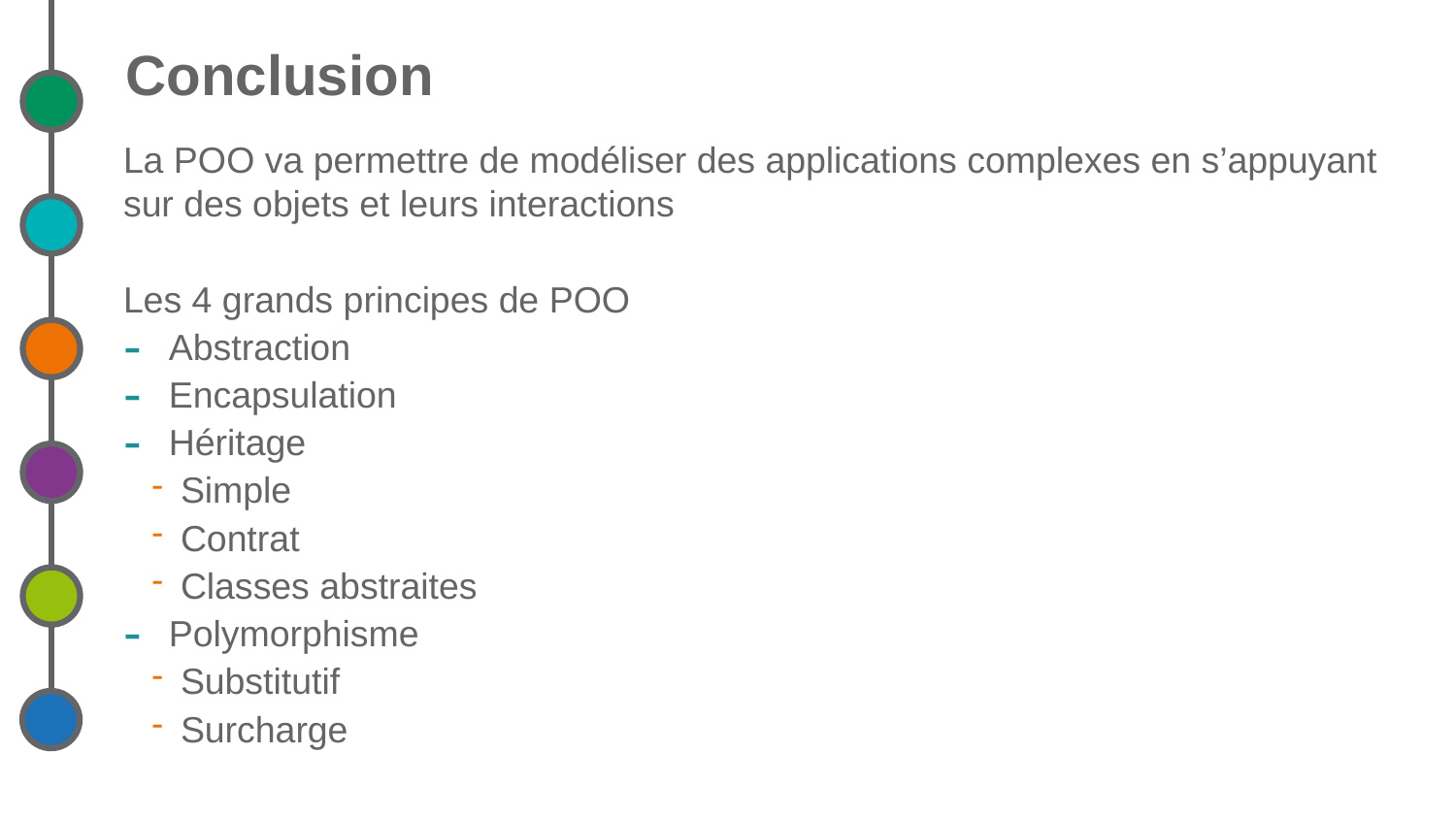

# Conclusion
La POO va permettre de modéliser des applications complexes en s’appuyant sur des objets et leurs interactions

Les 4 grands principes de POO
Abstraction
Encapsulation
Héritage
Simple
Contrat
Classes abstraites
Polymorphisme
Substitutif
Surcharge